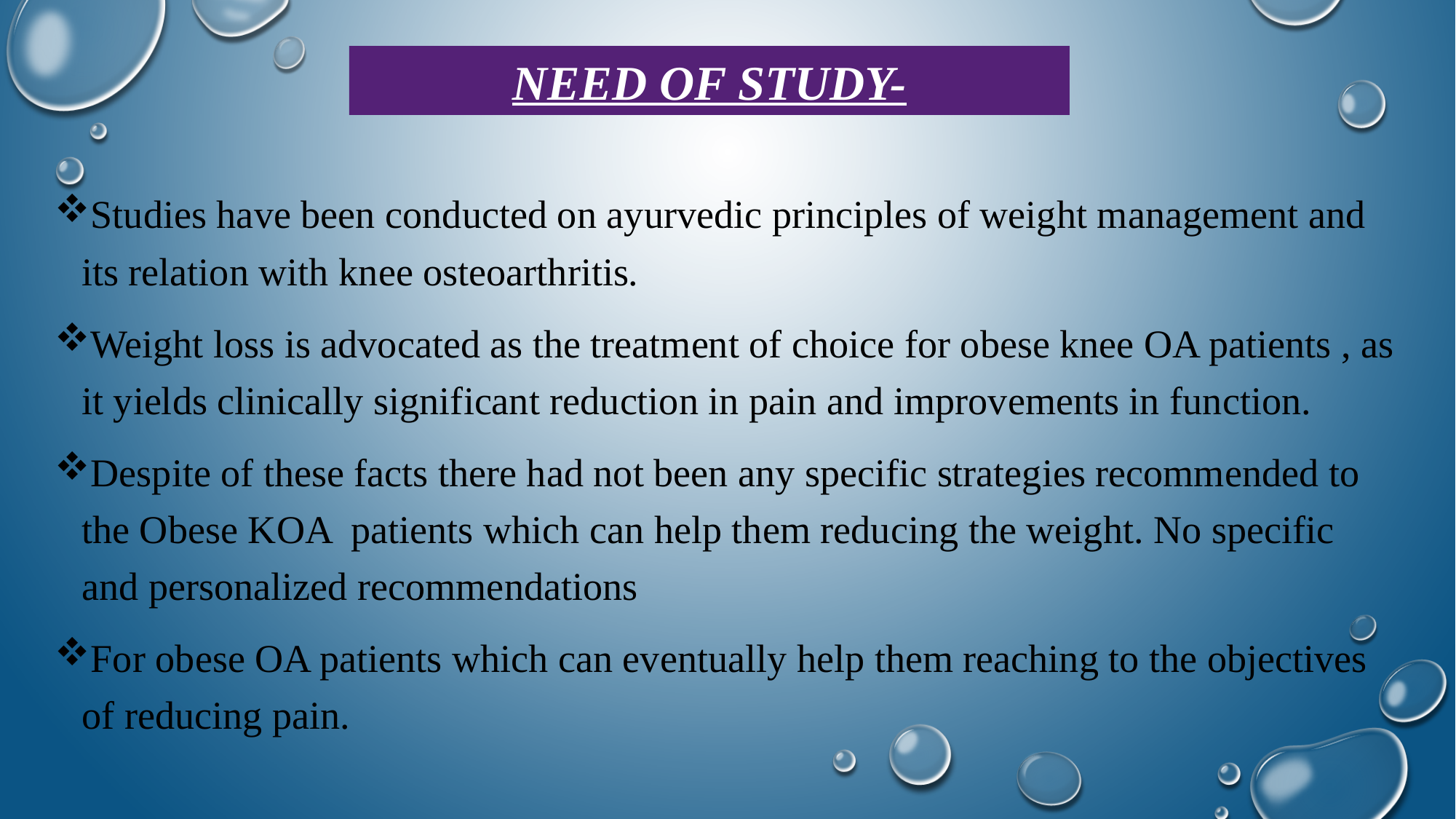

Studies have been conducted on ayurvedic principles of weight management and its relation with knee osteoarthritis.
Weight loss is advocated as the treatment of choice for obese knee OA patients , as it yields clinically significant reduction in pain and improvements in function.
Despite of these facts there had not been any specific strategies recommended to the Obese KOA  patients which can help them reducing the weight. No specific and personalized recommendations
For obese OA patients which can eventually help them reaching to the objectives of reducing pain.
NEED OF STUDY-